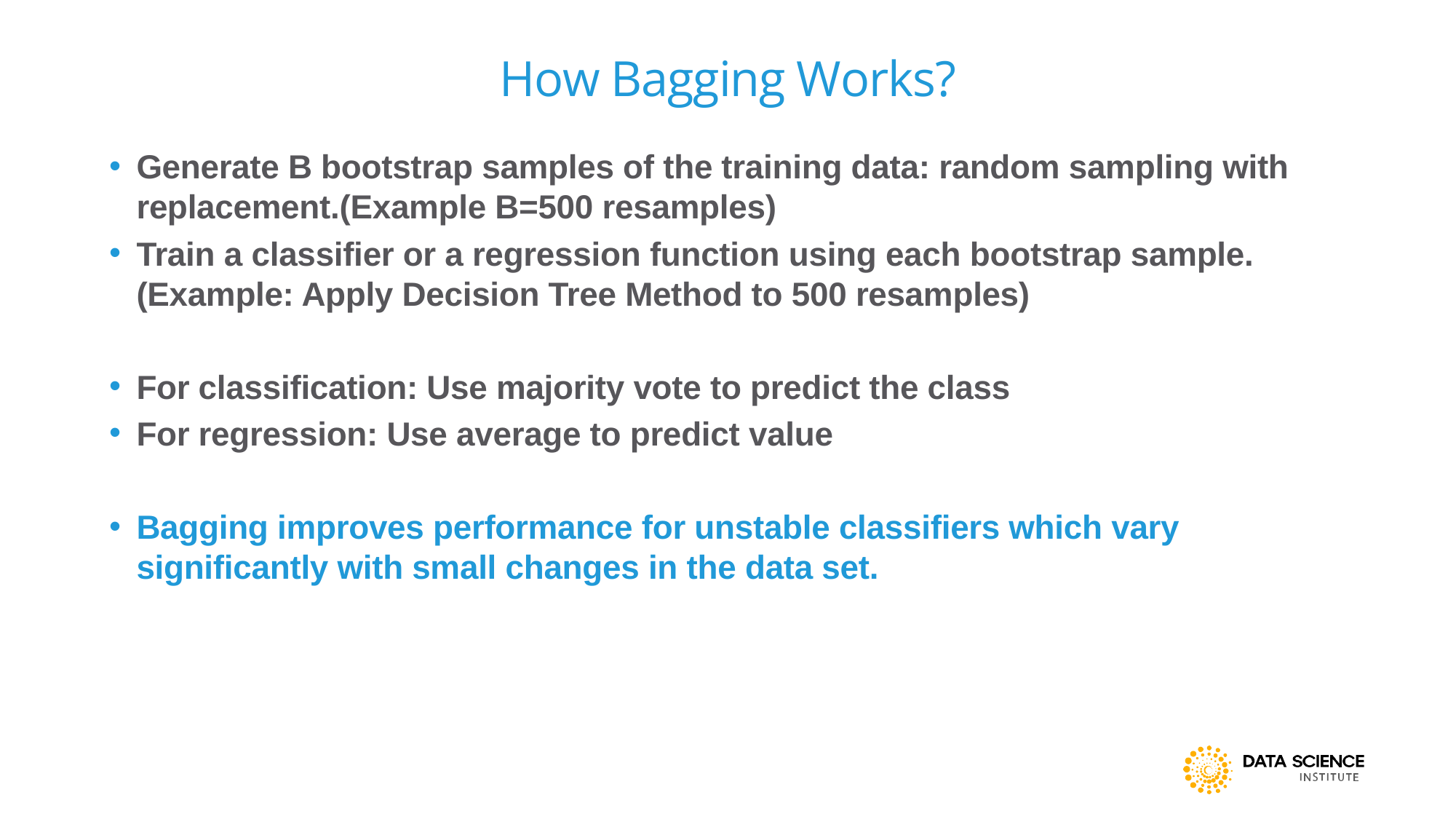

9
# How Bagging Works?
Generate B bootstrap samples of the training data: random sampling with replacement.(Example B=500 resamples)
Train a classifier or a regression function using each bootstrap sample. (Example: Apply Decision Tree Method to 500 resamples)

For classification: Use majority vote to predict the class
For regression: Use average to predict value

Bagging improves performance for unstable classifiers which vary significantly with small changes in the data set.